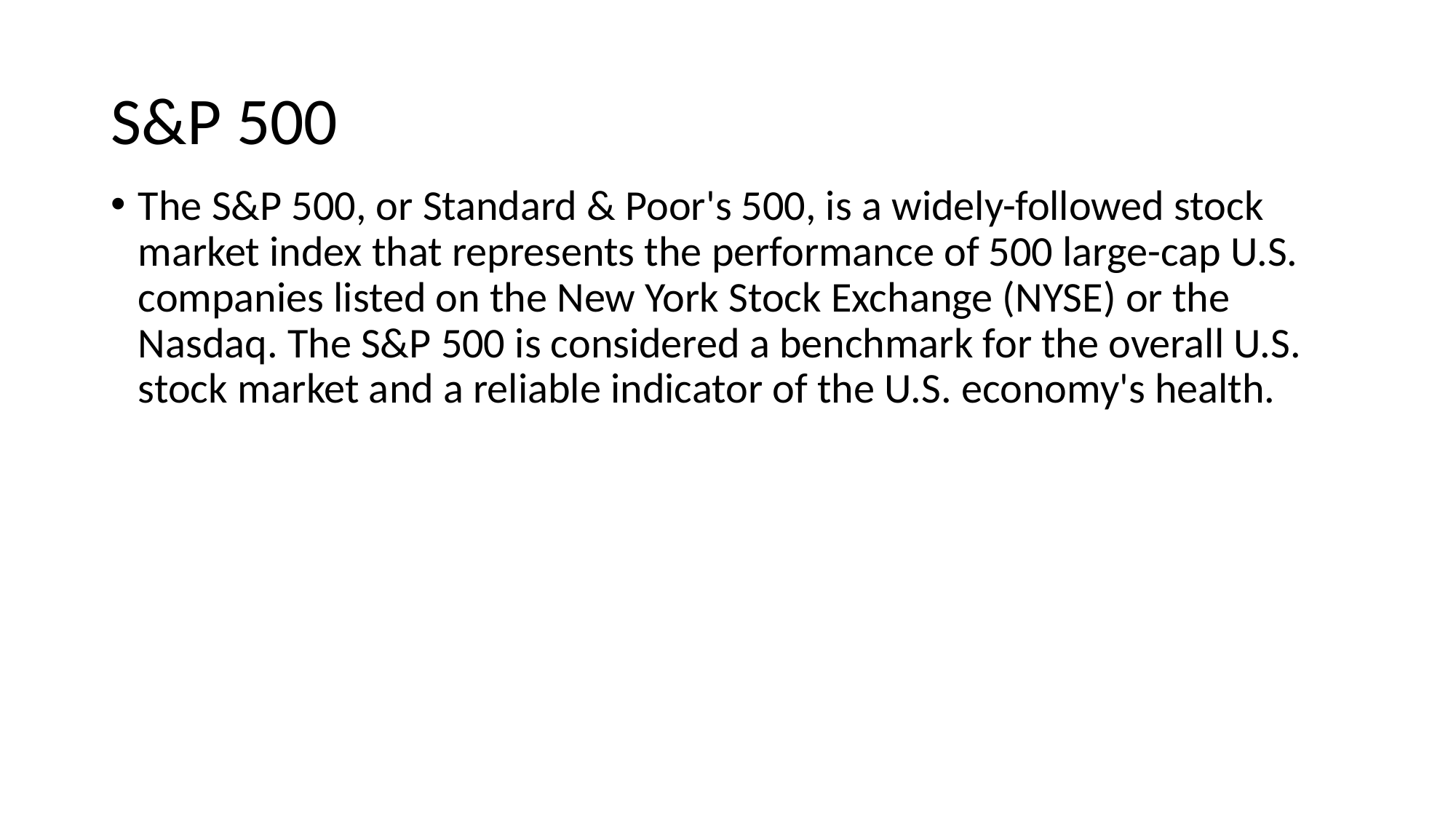

# S&P 500
The S&P 500, or Standard & Poor's 500, is a widely-followed stock market index that represents the performance of 500 large-cap U.S. companies listed on the New York Stock Exchange (NYSE) or the Nasdaq. The S&P 500 is considered a benchmark for the overall U.S. stock market and a reliable indicator of the U.S. economy's health.